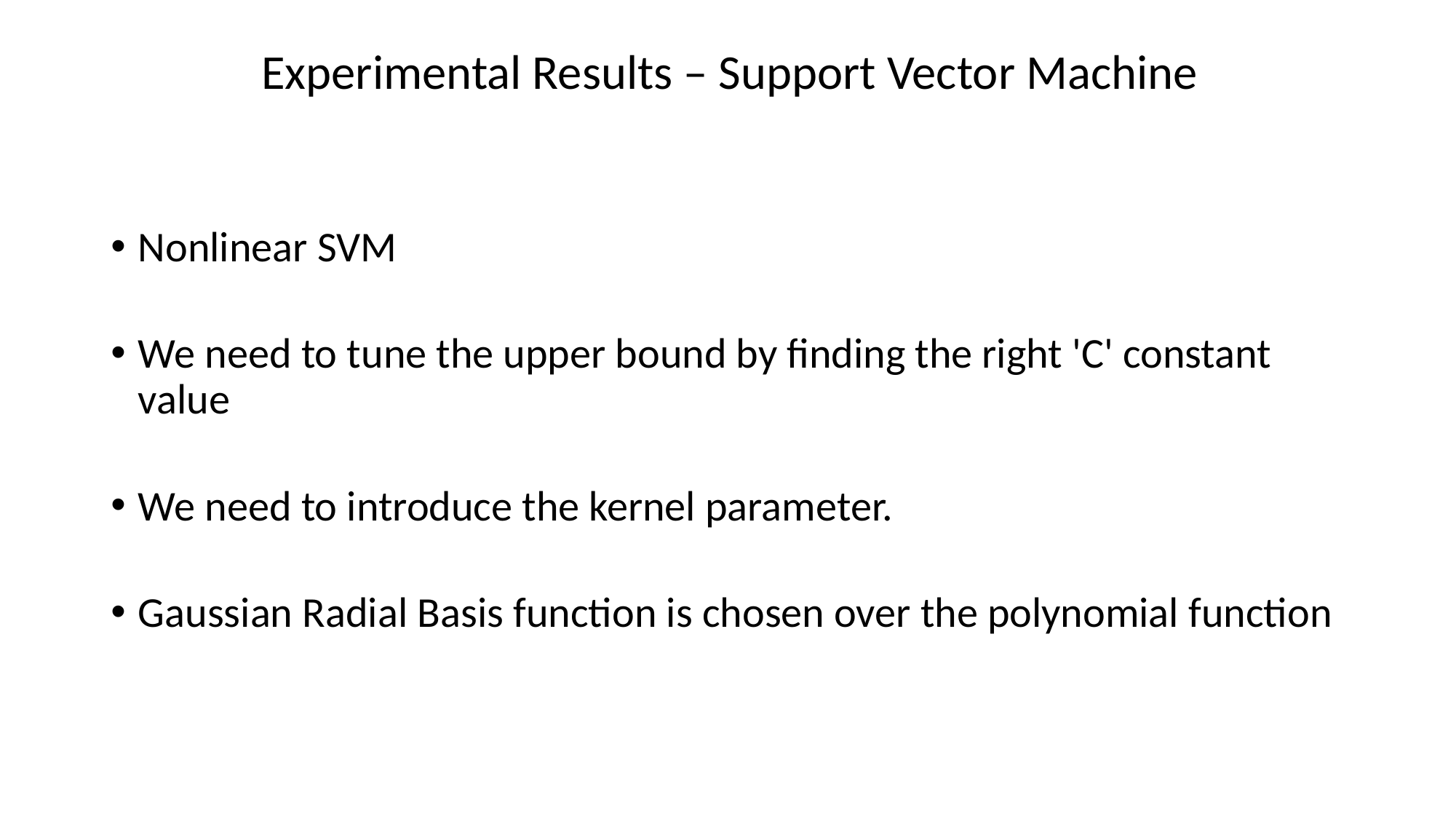

Experimental Results – Support Vector Machine

Nonlinear SVM
We need to tune the upper bound by finding the right 'C' constant value
We need to introduce the kernel parameter.
Gaussian Radial Basis function is chosen over the polynomial function